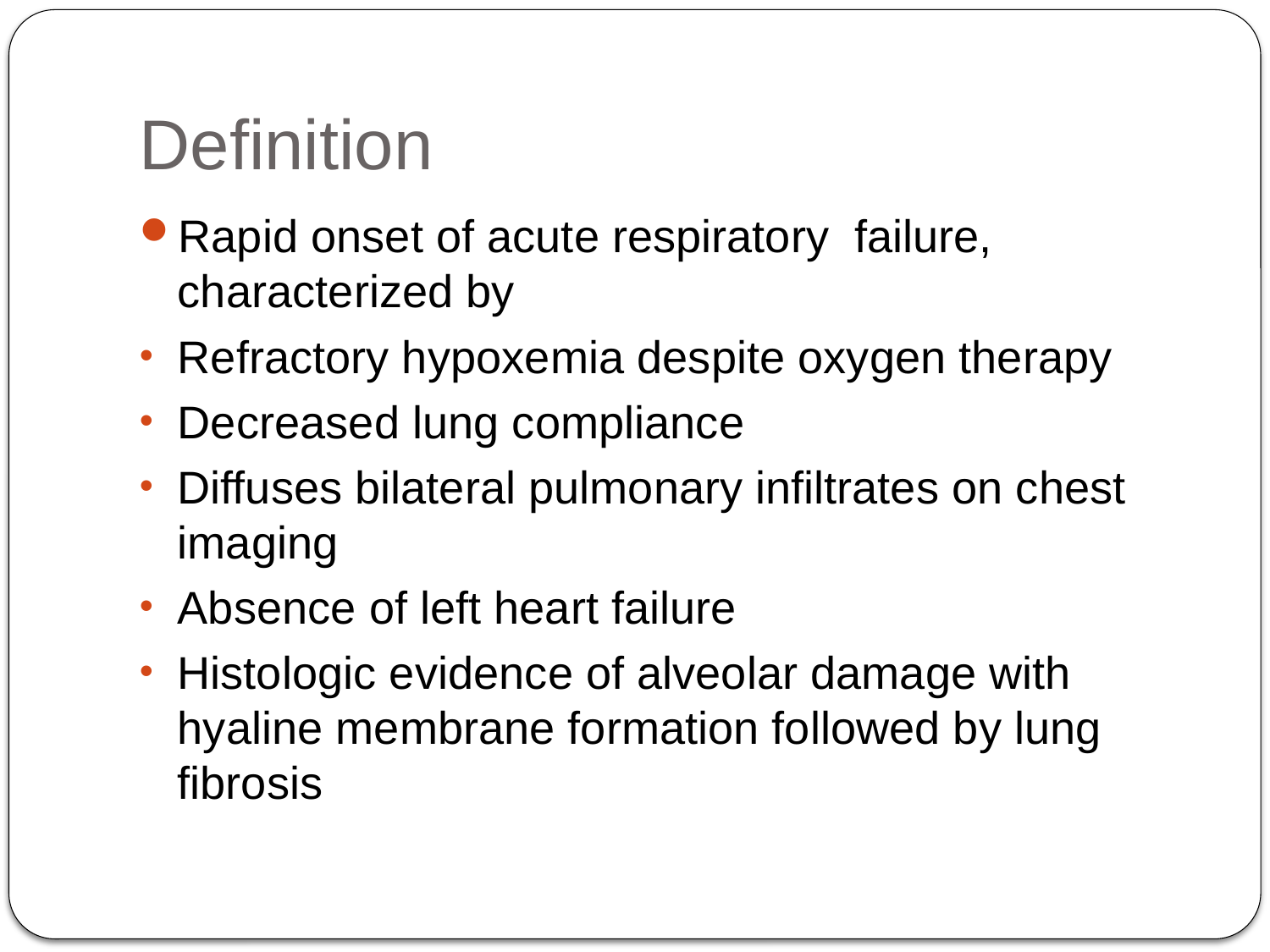

# Definition
Rapid onset of acute respiratory  failure, characterized by
Refractory hypoxemia despite oxygen therapy
Decreased lung compliance
Diffuses bilateral pulmonary infiltrates on chest imaging
Absence of left heart failure
Histologic evidence of alveolar damage with hyaline membrane formation followed by lung fibrosis